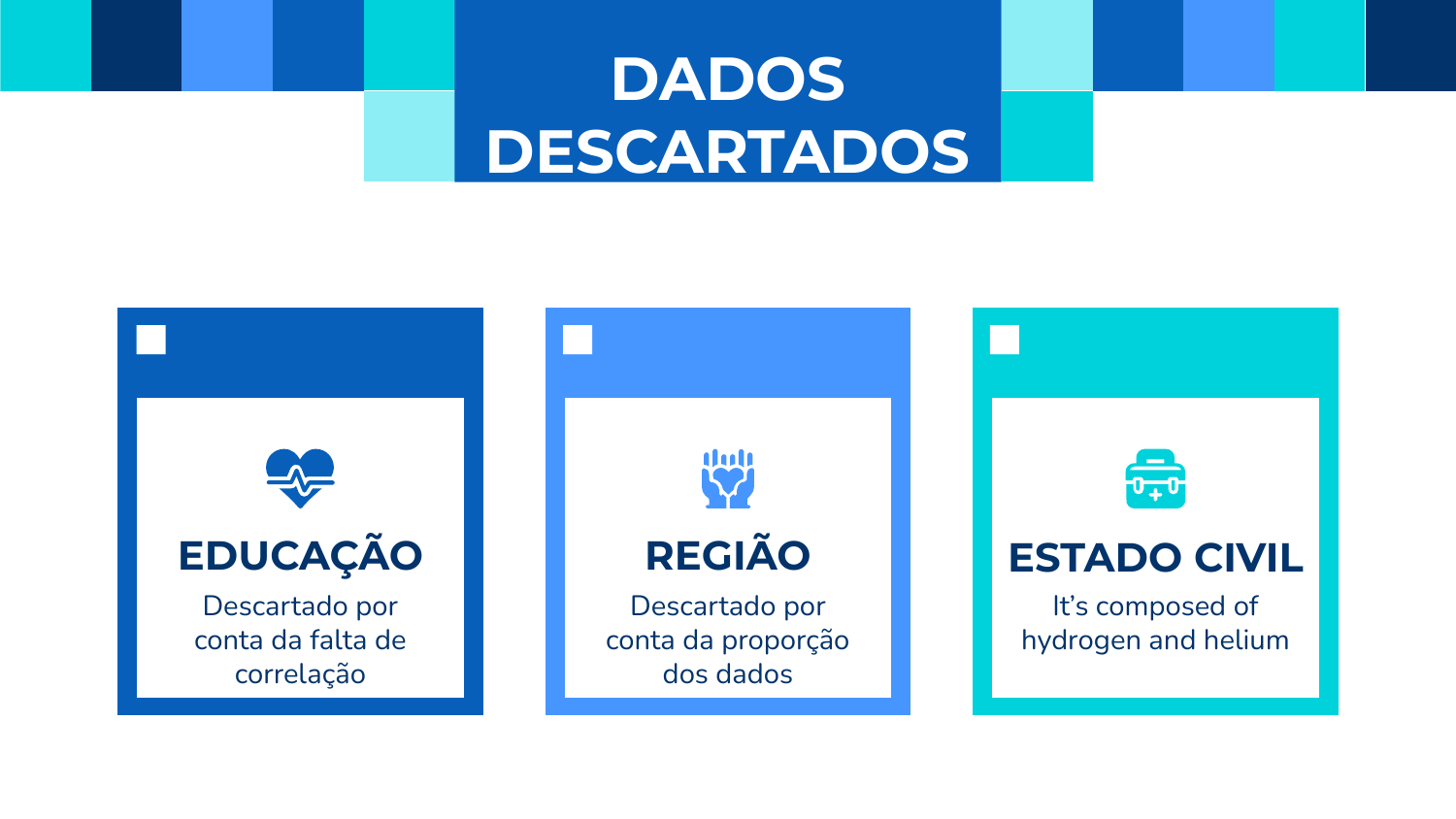

DADOS DESCARTADOS

# EDUCAÇÃO
REGIÃO
ESTADO CIVIL
Descartado por conta da falta de correlação
Descartado por conta da proporção dos dados
It’s composed of hydrogen and helium